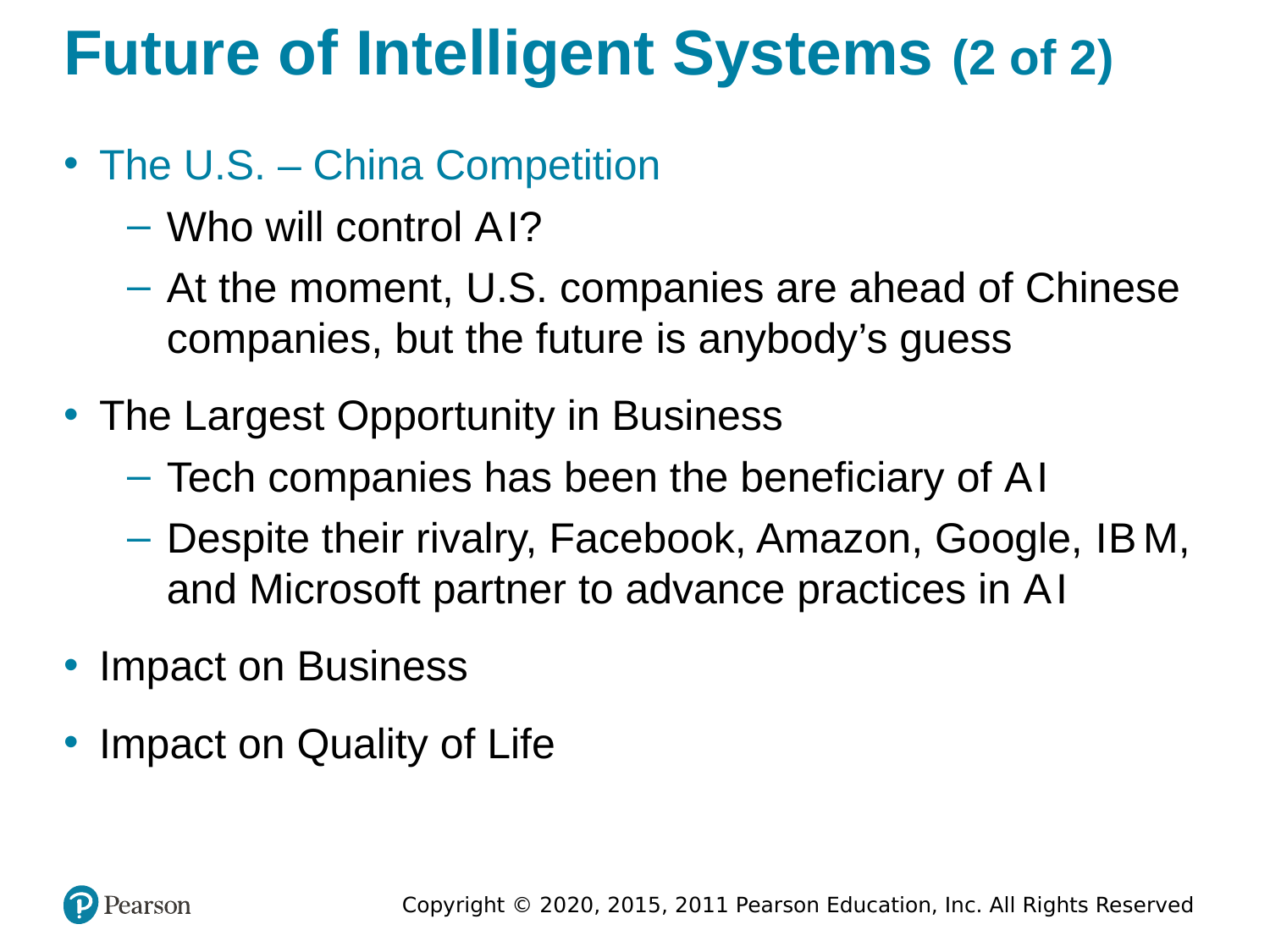

# Future of Intelligent Systems (2 of 2)
The U.S. – China Competition
Who will control A I?
At the moment, U.S. companies are ahead of Chinese companies, but the future is anybody’s guess
The Largest Opportunity in Business
Tech companies has been the beneficiary of A I
Despite their rivalry, Facebook, Amazon, Google, I B M, and Microsoft partner to advance practices in A I
Impact on Business
Impact on Quality of Life